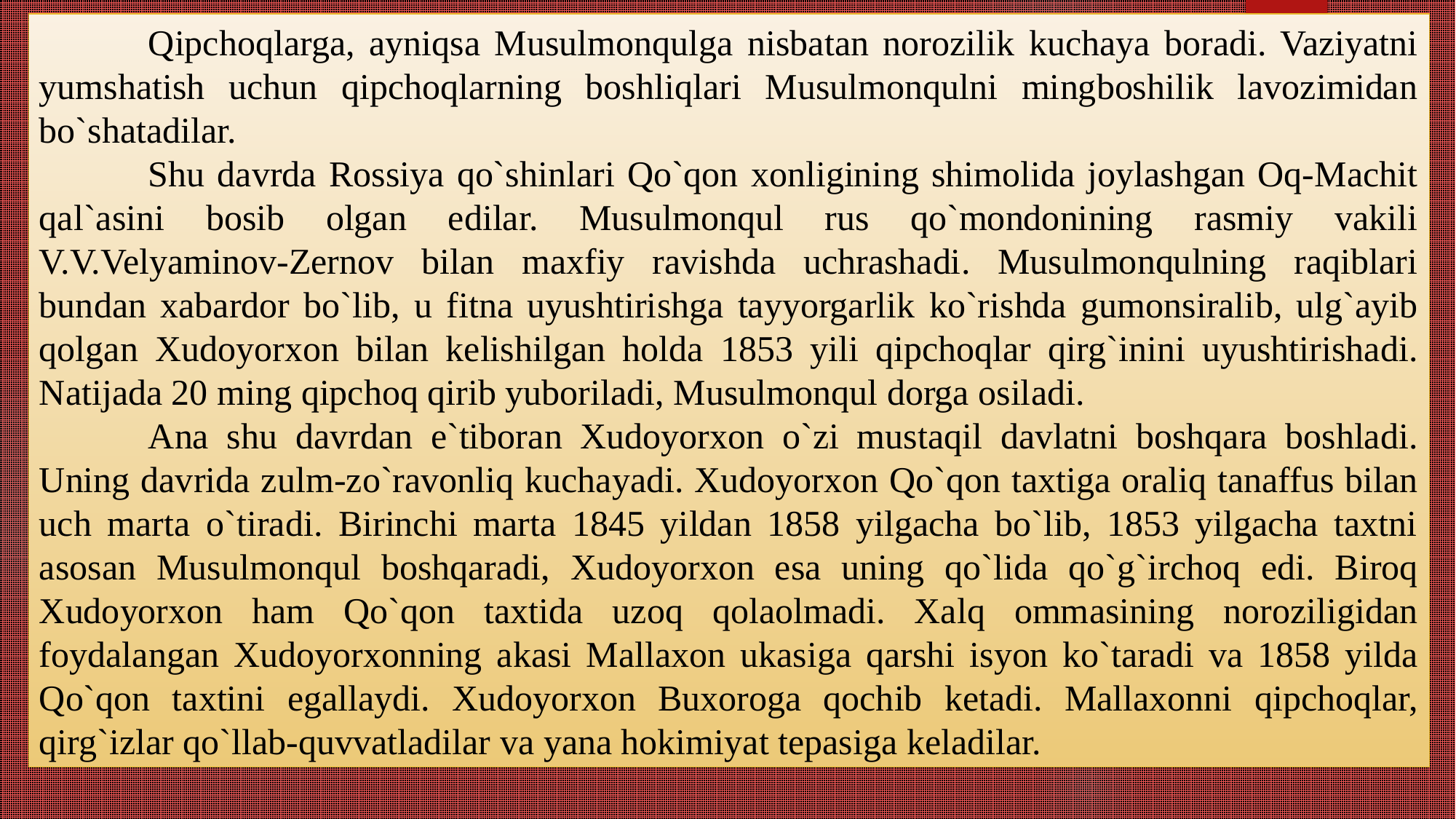

Qipchoqlarga, ayniqsa Musulmonqulga nisbatan norozilik kuchaya boradi. Vaziyatni yumshatish uchun qipchoqlarning boshliqlari Musulmonqulni mingboshilik lavozimidan bo`shatadilar.
	Shu davrda Rossiya qo`shinlari Qo`qon xonligining shimolida joylashgan Oq-Machit qal`asini bosib olgan edilar. Musulmonqul rus qo`mondonining rasmiy vakili V.V.Velyaminov-Zernov bilan maxfiy ravishda uchrashadi. Musulmonqulning raqiblari bundan xabardor bo`lib, u fitna uyushtirishga tayyorgarlik ko`rishda gumonsiralib, ulg`ayib qolgan Xudoyorxon bilan kelishilgan holda 1853 yili qipchoqlar qirg`inini uyushtirishadi. Natijada 20 ming qipchoq qirib yuboriladi, Musulmonqul dorga osiladi.
	Ana shu davrdan e`tiboran Xudoyorxon o`zi mustaqil davlatni boshqara boshladi. Uning davrida zulm-zo`ravonliq kuchayadi. Xudoyorxon Qo`qon taxtiga oraliq tanaffus bilan uch marta o`tiradi. Birinchi marta 1845 yildan 1858 yilgacha bo`lib, 1853 yilgacha taxtni asosan Musulmonqul boshqaradi, Xudoyorxon esa uning qo`lida qo`g`irchoq edi. Biroq Xudoyorxon ham Qo`qon taxtida uzoq qolaolmadi. Xalq ommasining noroziligidan foydalangan Xudoyorxonning akasi Mallaxon ukasiga qarshi isyon ko`taradi va 1858 yilda Qo`qon taxtini egallaydi. Xudoyorxon Buxoroga qochib ketadi. Mallaxonni qipchoqlar, qirg`izlar qo`llab-quvvatladilar va yana hokimiyat tepasiga keladilar.